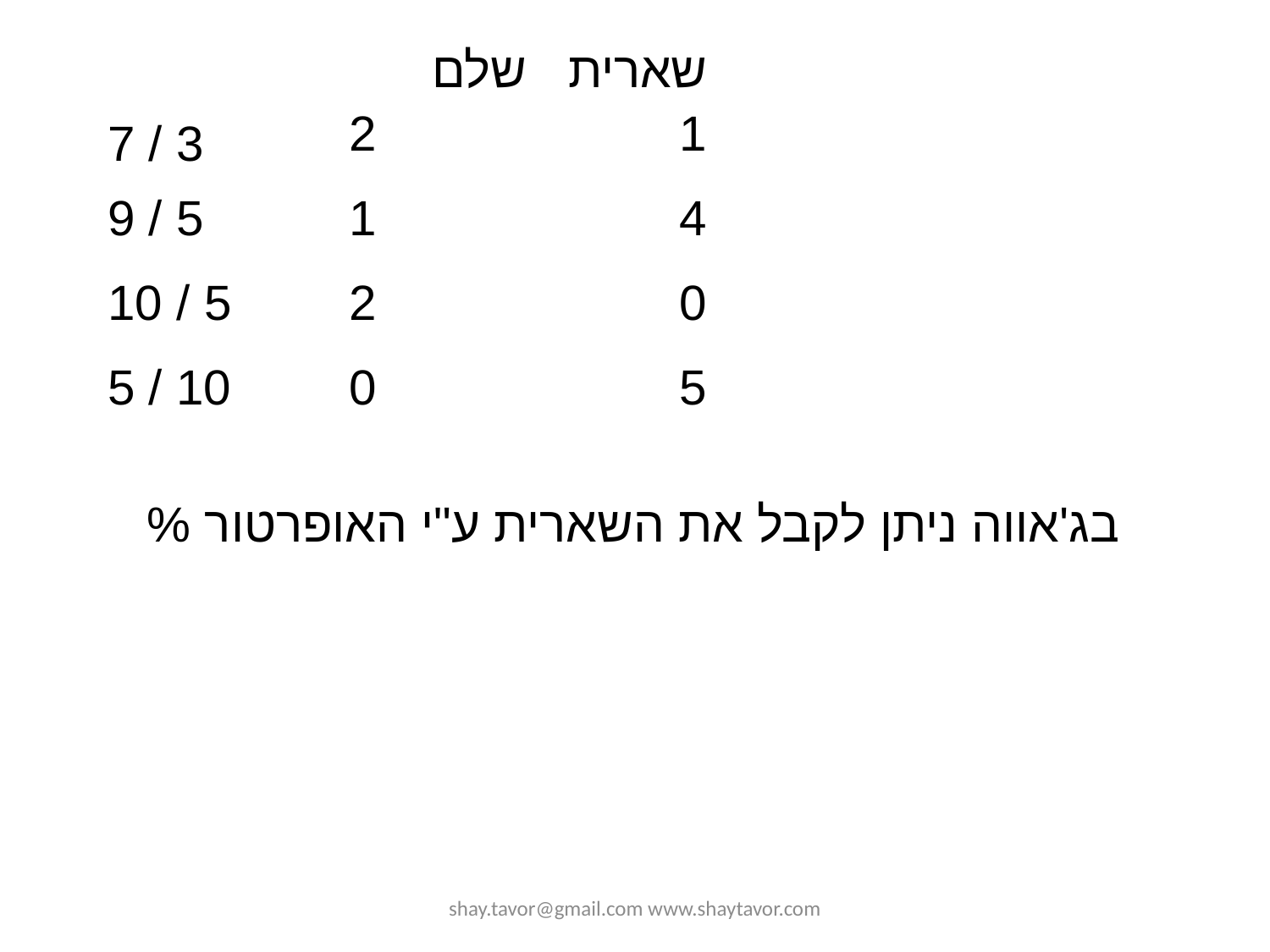

שארית	   שלם
1                      2
7 / 3
9 / 5
4                      1
10 / 5
0                      2
5 / 10
5                      0
בג'אווה ניתן לקבל את השארית ע"י האופרטור %
shay.tavor@gmail.com www.shaytavor.com